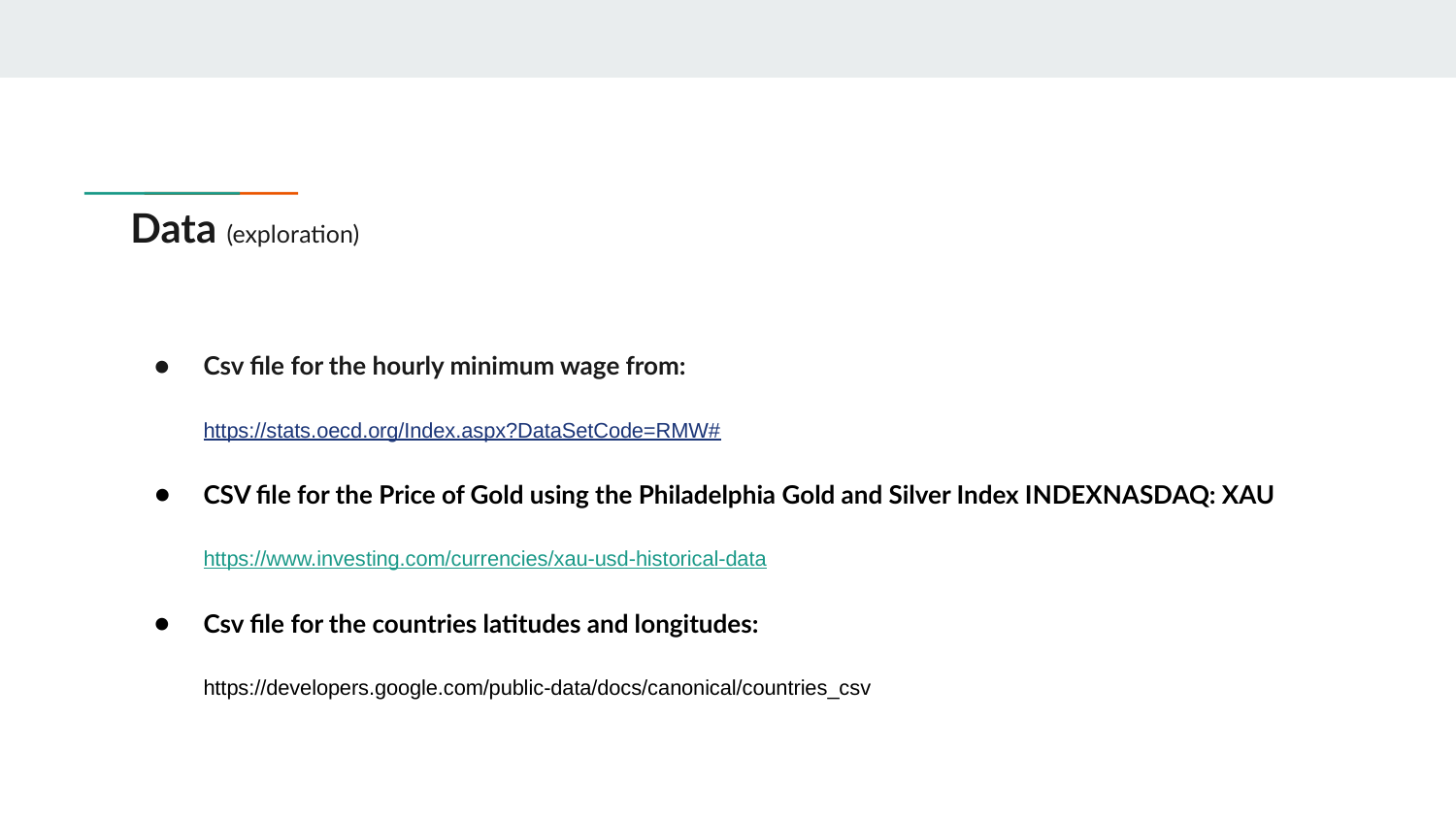

# Data (exploration)
Csv file for the hourly minimum wage from:
https://stats.oecd.org/Index.aspx?DataSetCode=RMW#
CSV file for the Price of Gold using the Philadelphia Gold and Silver Index INDEXNASDAQ: XAU
https://www.investing.com/currencies/xau-usd-historical-data
Csv file for the countries latitudes and longitudes:
https://developers.google.com/public-data/docs/canonical/countries_csv